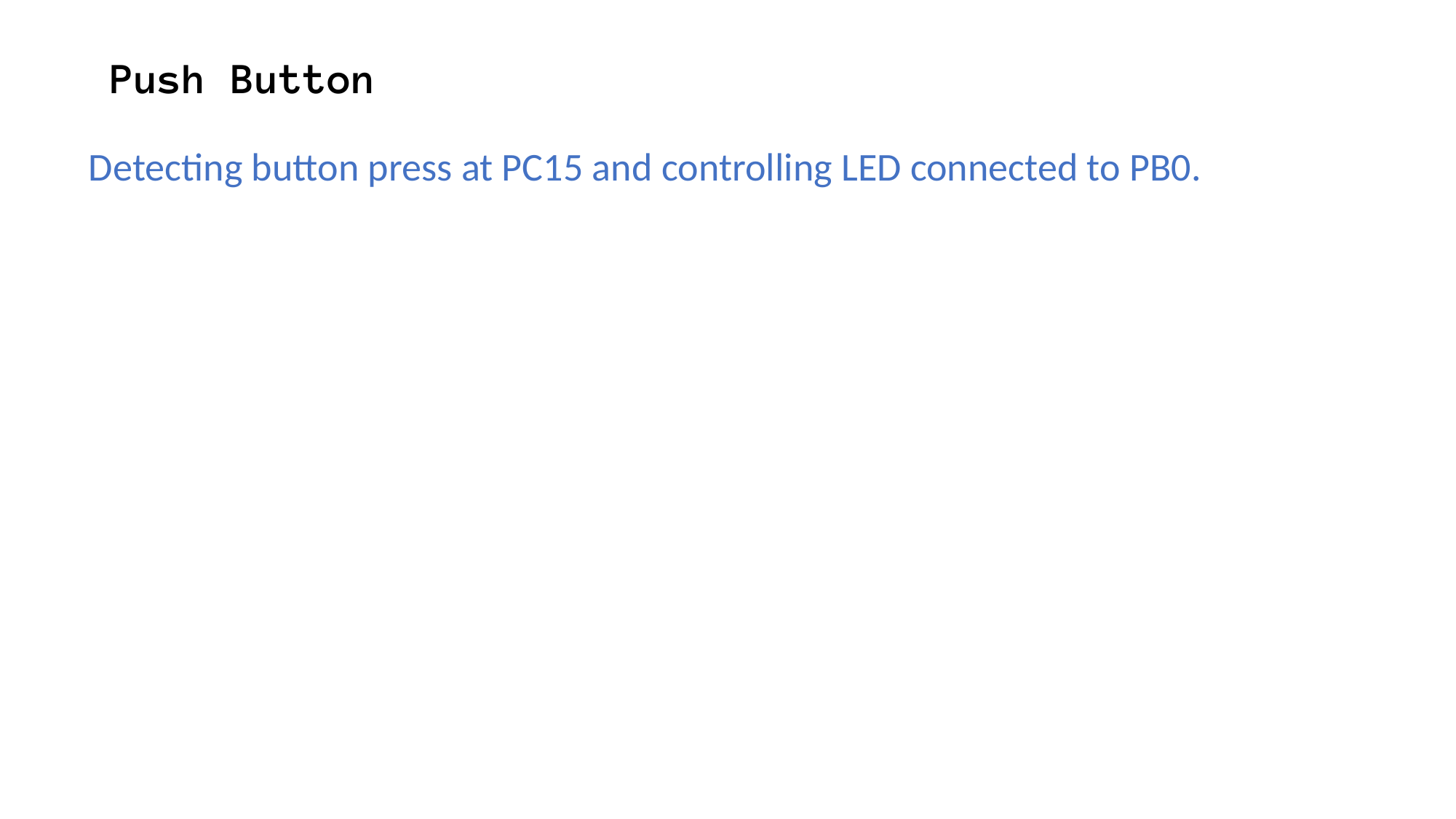

# Push Button
Detecting button press at PC15 and controlling LED connected to PB0.